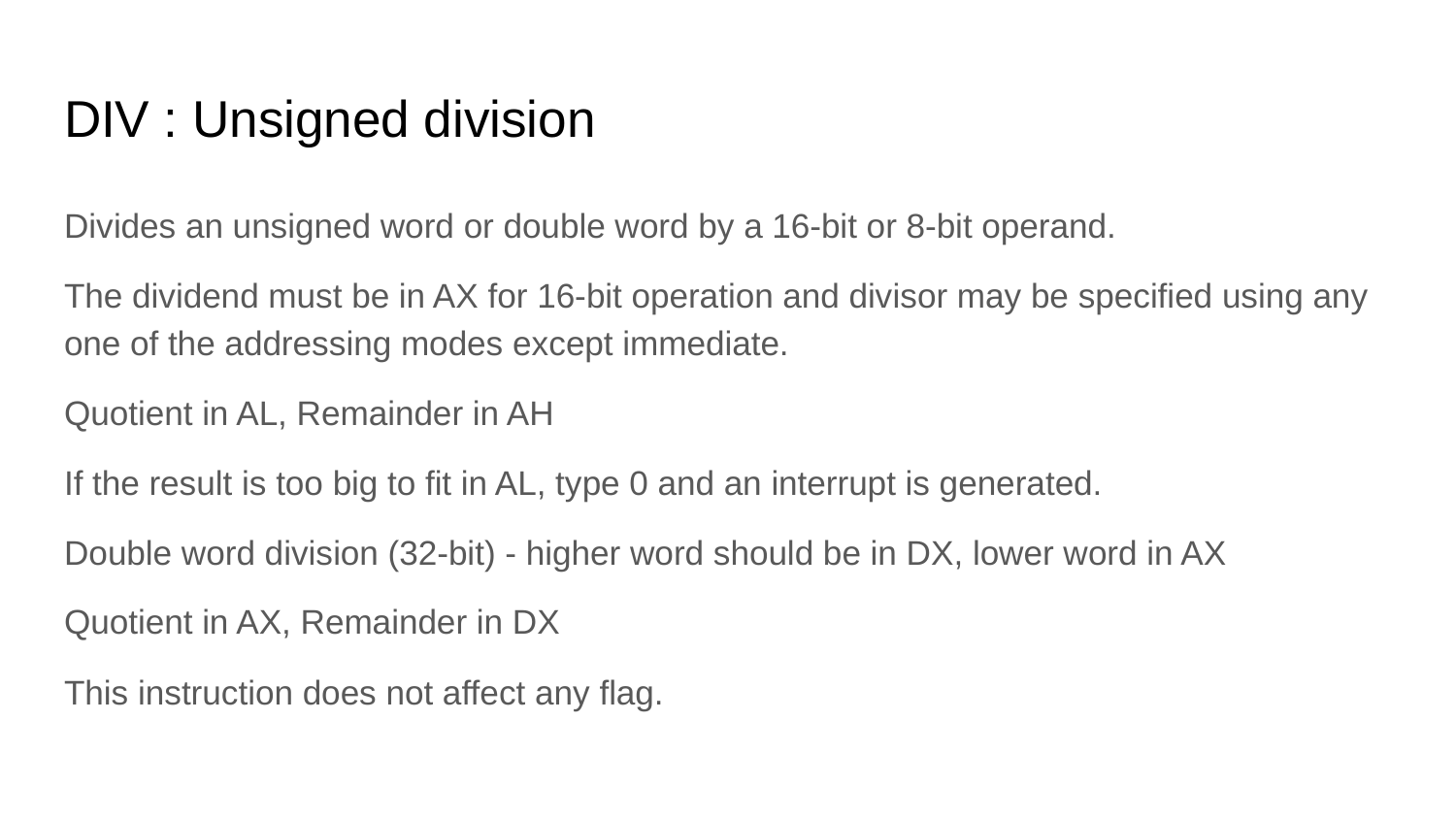

# DIV : Unsigned division
Divides an unsigned word or double word by a 16-bit or 8-bit operand.
The dividend must be in AX for 16-bit operation and divisor may be specified using any one of the addressing modes except immediate.
Quotient in AL, Remainder in AH
If the result is too big to fit in AL, type 0 and an interrupt is generated.
Double word division (32-bit) - higher word should be in DX, lower word in AX
Quotient in AX, Remainder in DX
This instruction does not affect any flag.